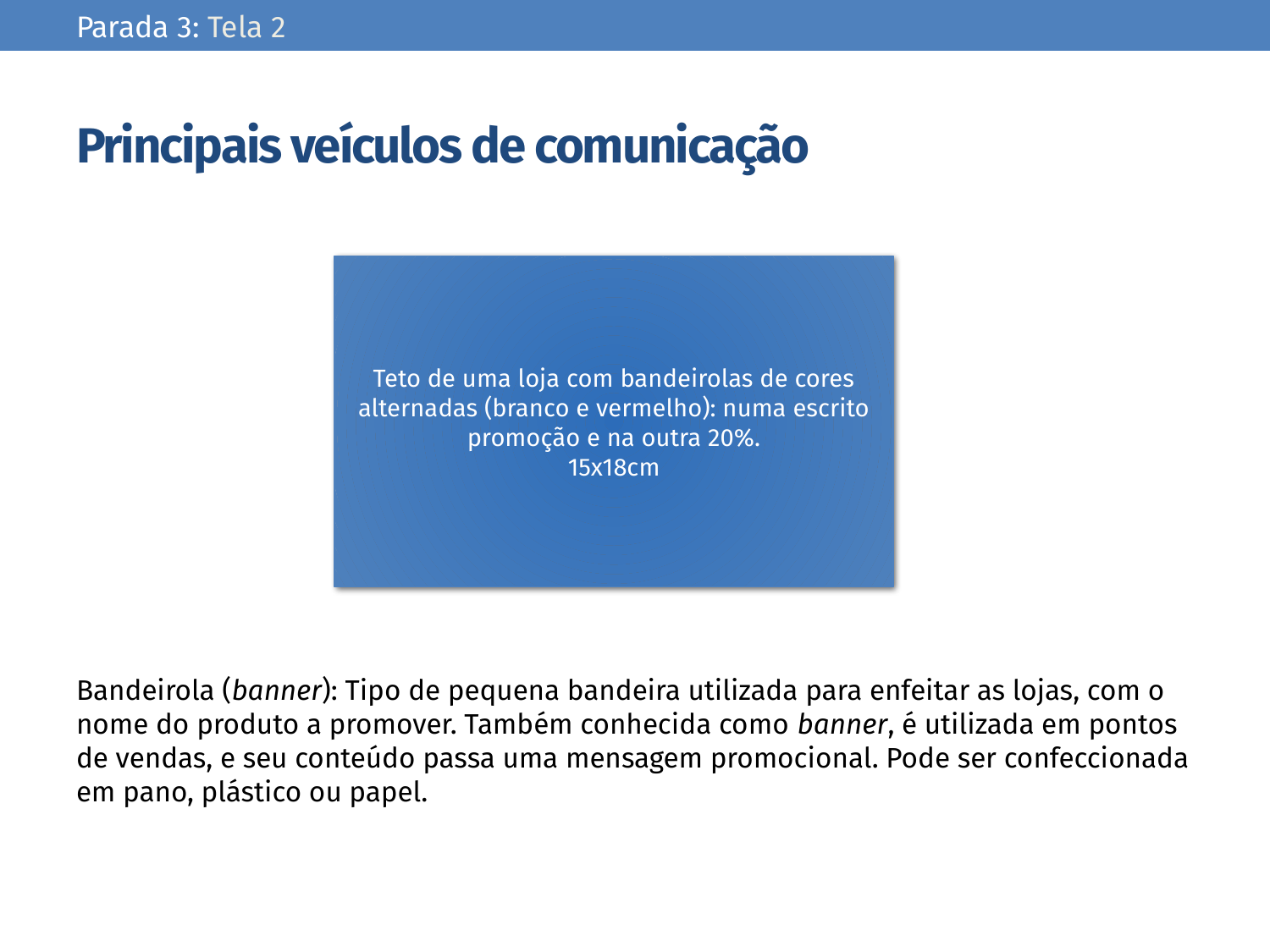

Parada 3: Tela 2
# Principais veículos de comunicação
Teto de uma loja com bandeirolas de cores alternadas (branco e vermelho): numa escrito promoção e na outra 20%.
15x18cm
Bandeirola (banner): Tipo de pequena bandeira utilizada para enfeitar as lojas, com o nome do produto a promover. Também conhecida como banner, é utilizada em pontos de vendas, e seu conteúdo passa uma mensagem promocional. Pode ser confeccionada em pano, plástico ou papel.